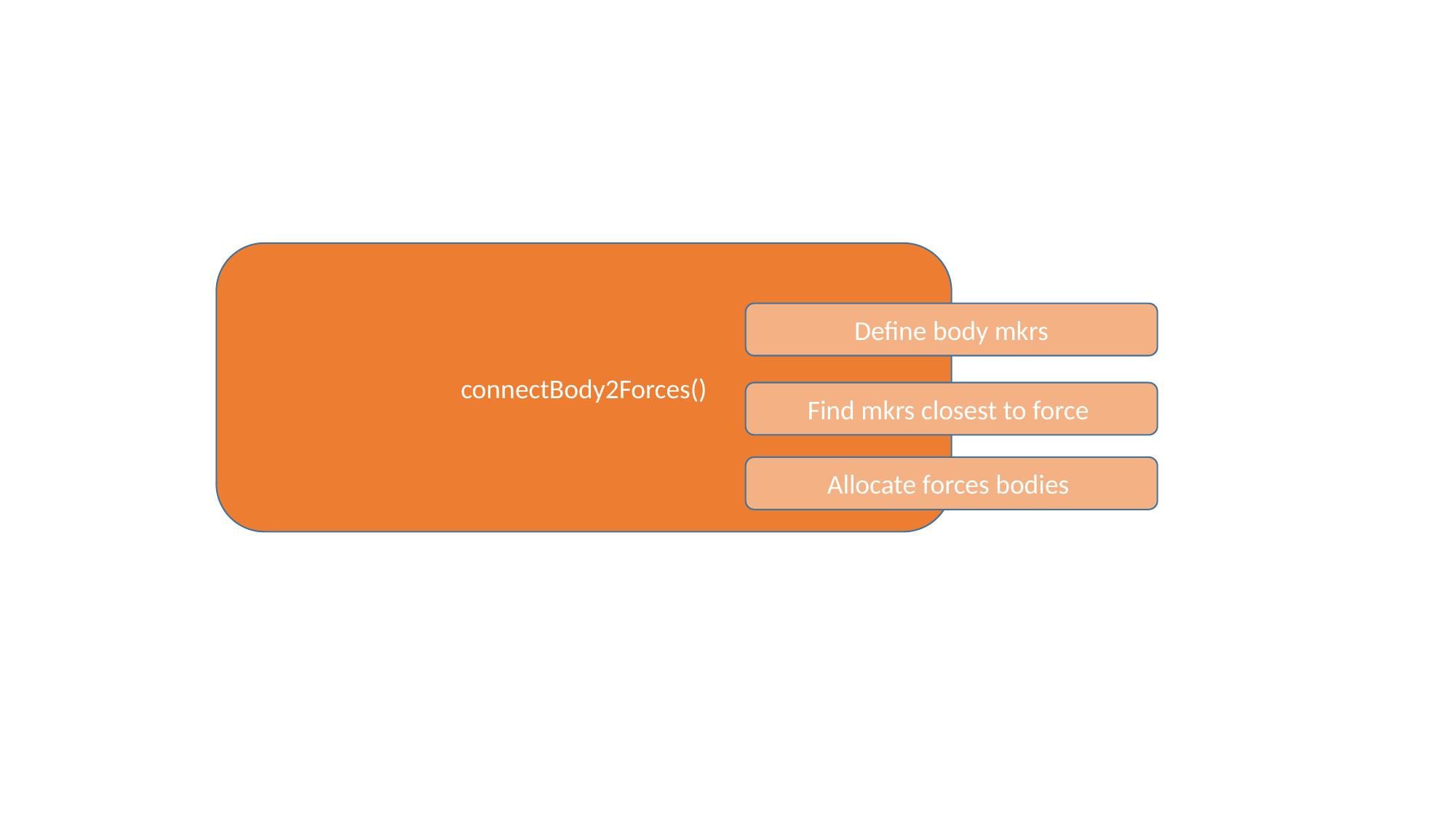

connectBody2Forces()
Define body mkrs
Find mkrs closest to force
Allocate forces bodies